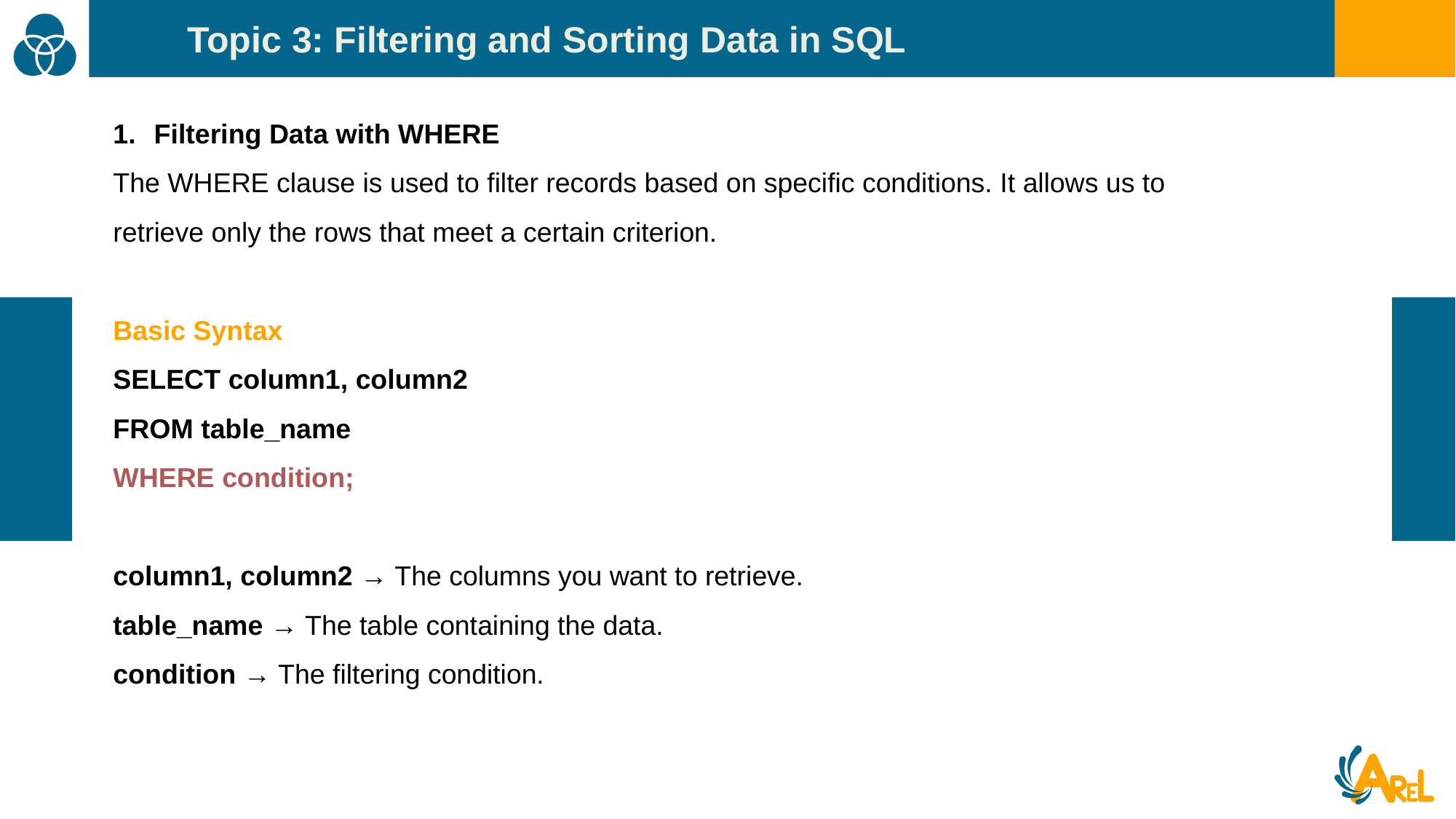

Topic 3: Filtering and Sorting Data in SQL
Filtering Data with WHERE
The WHERE clause is used to filter records based on specific conditions. It allows us to retrieve only the rows that meet a certain criterion.

Basic Syntax
SELECT column1, column2
FROM table_name
WHERE condition;

column1, column2 → The columns you want to retrieve.
table_name → The table containing the data.
condition → The filtering condition.